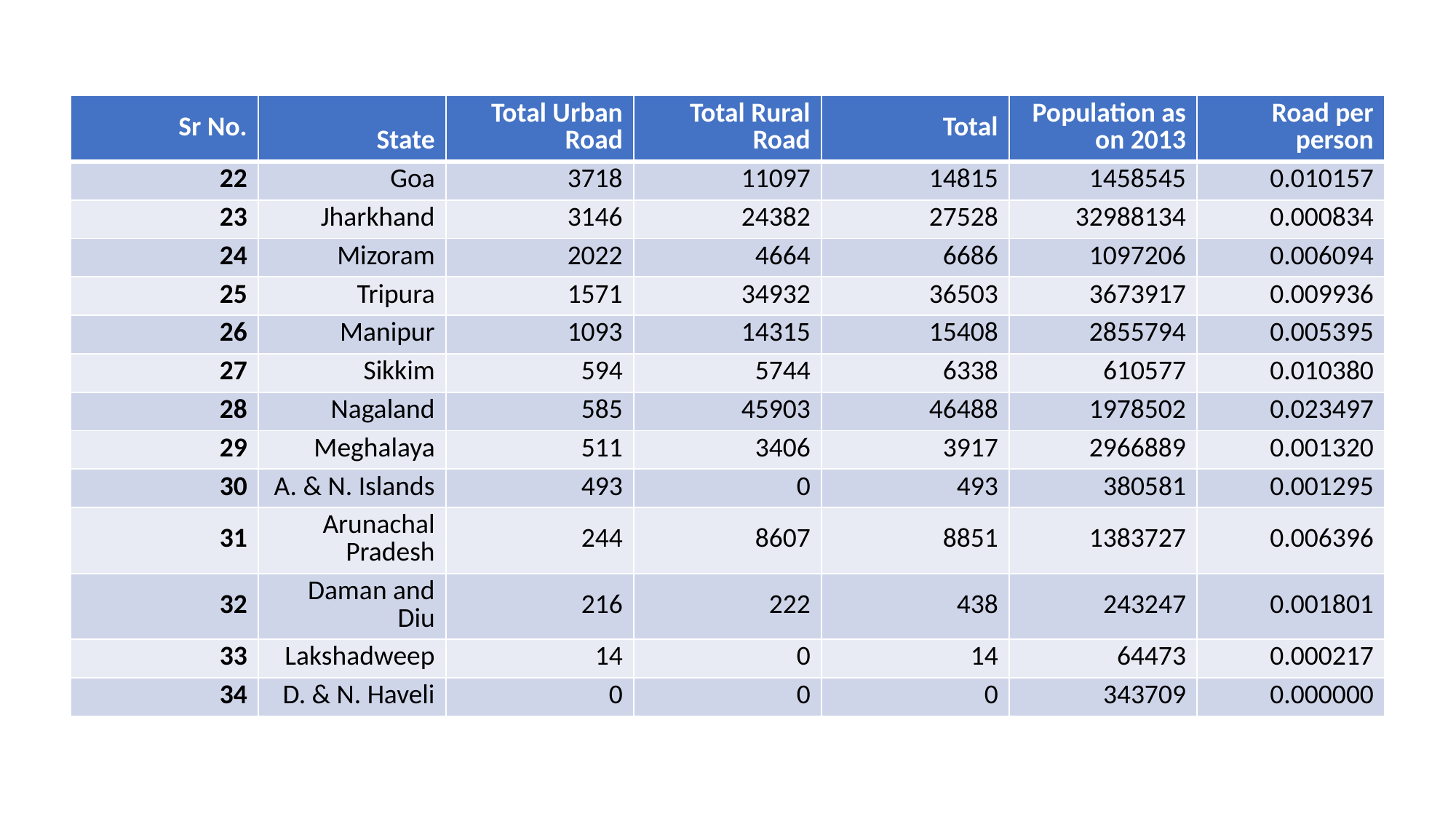

| Sr No. | State | Total Urban Road | Total Rural Road | Total | Population as on 2013 | Road per person |
| --- | --- | --- | --- | --- | --- | --- |
| 22 | Goa | 3718 | 11097 | 14815 | 1458545 | 0.010157 |
| 23 | Jharkhand | 3146 | 24382 | 27528 | 32988134 | 0.000834 |
| 24 | Mizoram | 2022 | 4664 | 6686 | 1097206 | 0.006094 |
| 25 | Tripura | 1571 | 34932 | 36503 | 3673917 | 0.009936 |
| 26 | Manipur | 1093 | 14315 | 15408 | 2855794 | 0.005395 |
| 27 | Sikkim | 594 | 5744 | 6338 | 610577 | 0.010380 |
| 28 | Nagaland | 585 | 45903 | 46488 | 1978502 | 0.023497 |
| 29 | Meghalaya | 511 | 3406 | 3917 | 2966889 | 0.001320 |
| 30 | A. & N. Islands | 493 | 0 | 493 | 380581 | 0.001295 |
| 31 | Arunachal Pradesh | 244 | 8607 | 8851 | 1383727 | 0.006396 |
| 32 | Daman and Diu | 216 | 222 | 438 | 243247 | 0.001801 |
| 33 | Lakshadweep | 14 | 0 | 14 | 64473 | 0.000217 |
| 34 | D. & N. Haveli | 0 | 0 | 0 | 343709 | 0.000000 |